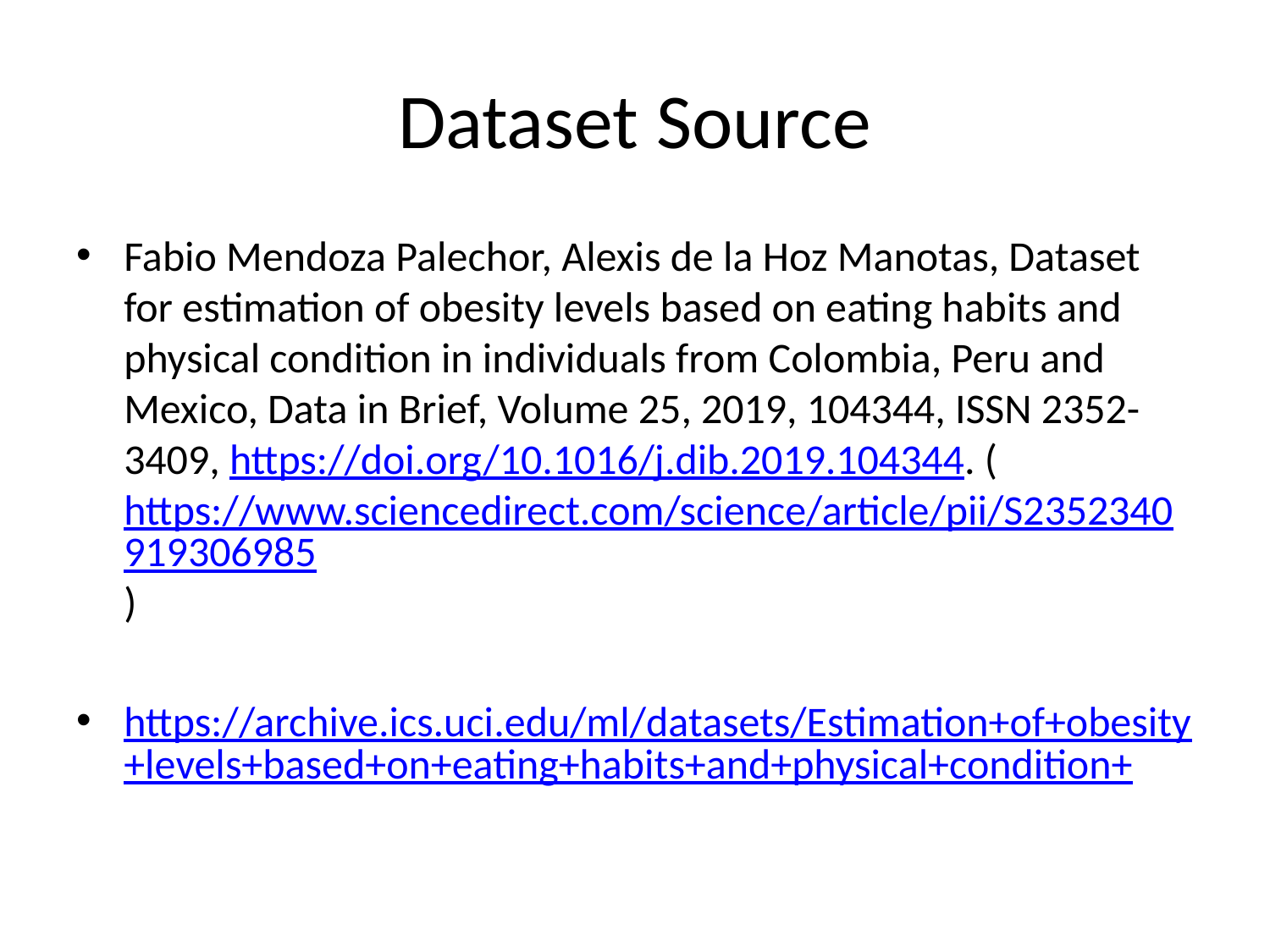

# Dataset Source
Fabio Mendoza Palechor, Alexis de la Hoz Manotas, Dataset for estimation of obesity levels based on eating habits and physical condition in individuals from Colombia, Peru and Mexico, Data in Brief, Volume 25, 2019, 104344, ISSN 2352-3409, https://doi.org/10.1016/j.dib.2019.104344. (https://www.sciencedirect.com/science/article/pii/S2352340919306985)

https://archive.ics.uci.edu/ml/datasets/Estimation+of+obesity+levels+based+on+eating+habits+and+physical+condition+